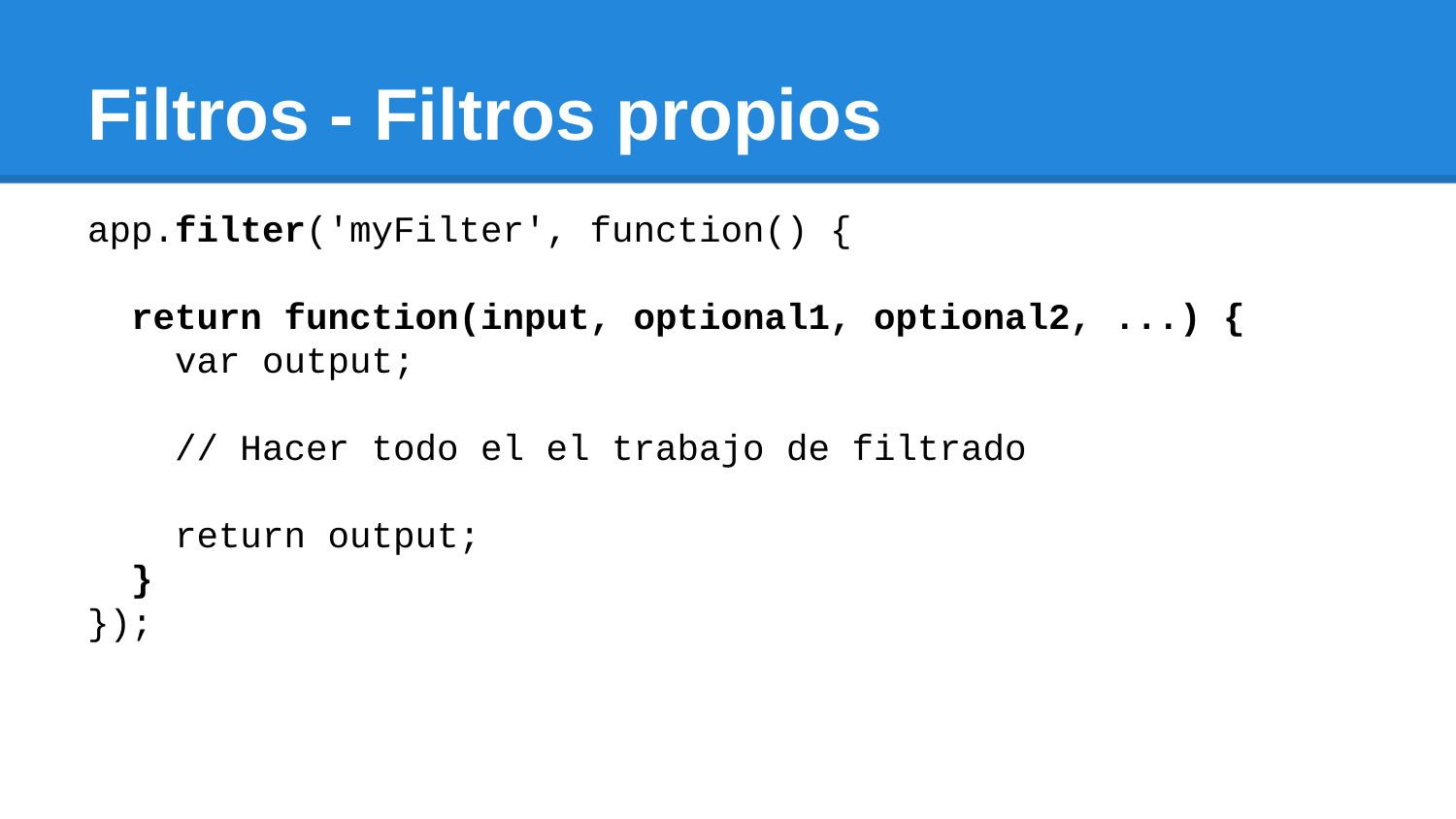

# Filtros - Filtros propios
app.filter('myFilter', function() {
  return function(input, optional1, optional2, ...) {
    var output;
    // Hacer todo el el trabajo de filtrado
    return output;
  }
});